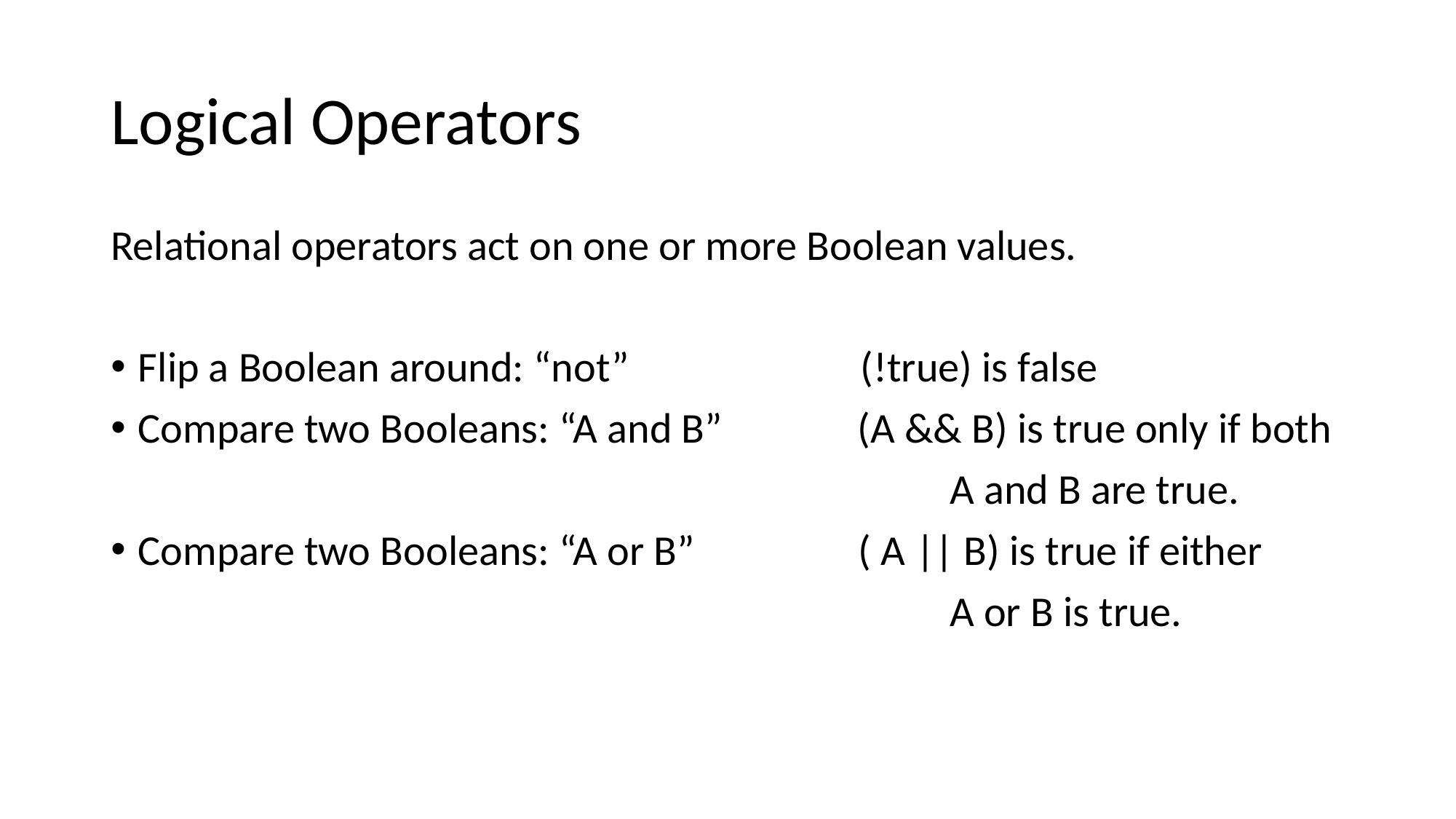

# Logical Operators
Relational operators act on one or more Boolean values.

Flip a Boolean around: “not”                        (!true) is false
Compare two Booleans: “A and B”              (A && B) is true only if both
                                                                                       A and B are true.
Compare two Booleans: “A or B”                 ( A || B) is true if either
                                                                                       A or B is true.